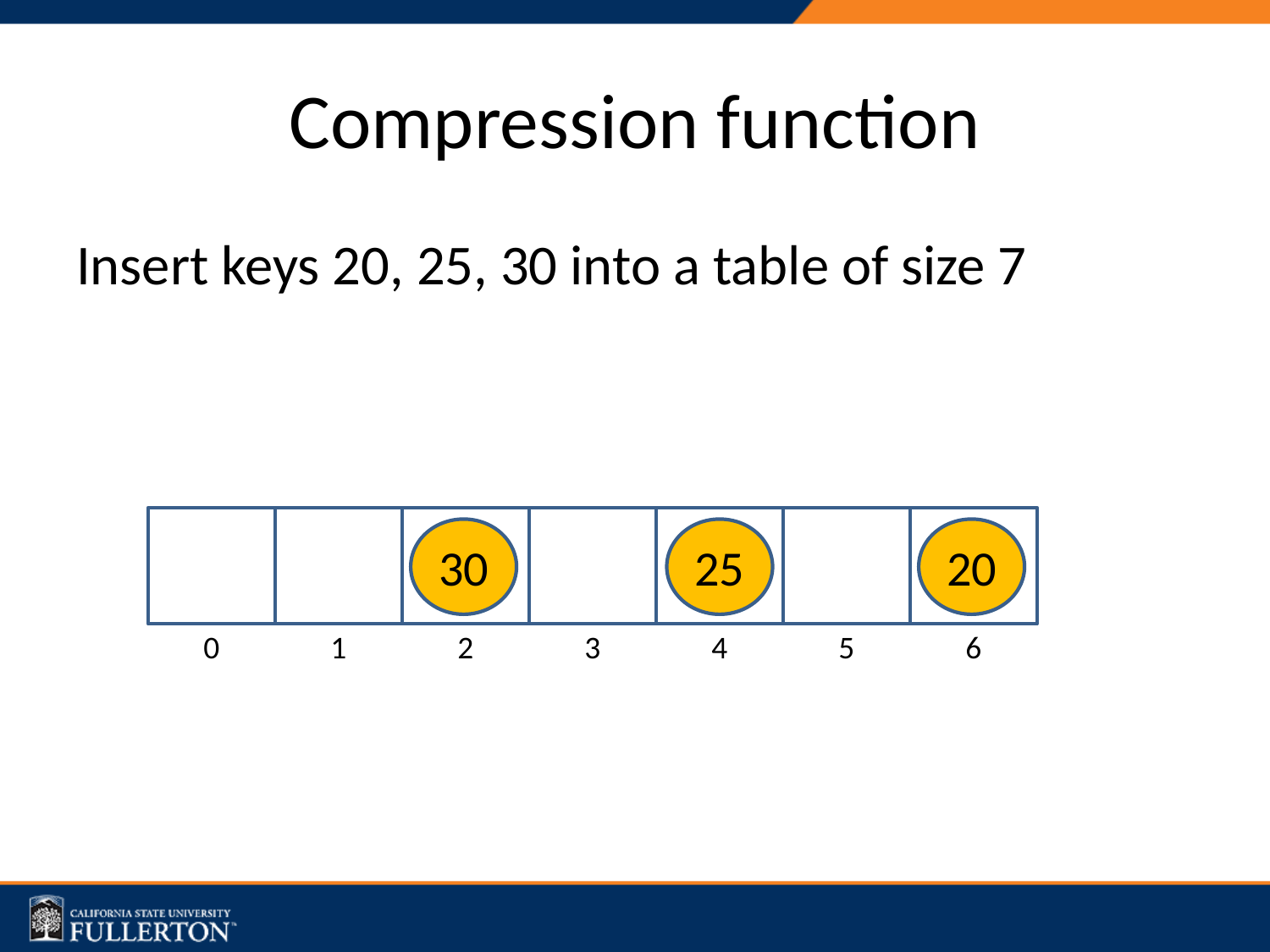

# Compression function
Insert keys 20, 25, 30 into a table of size 7

30
25
20
0
1
2
3
4
5
6